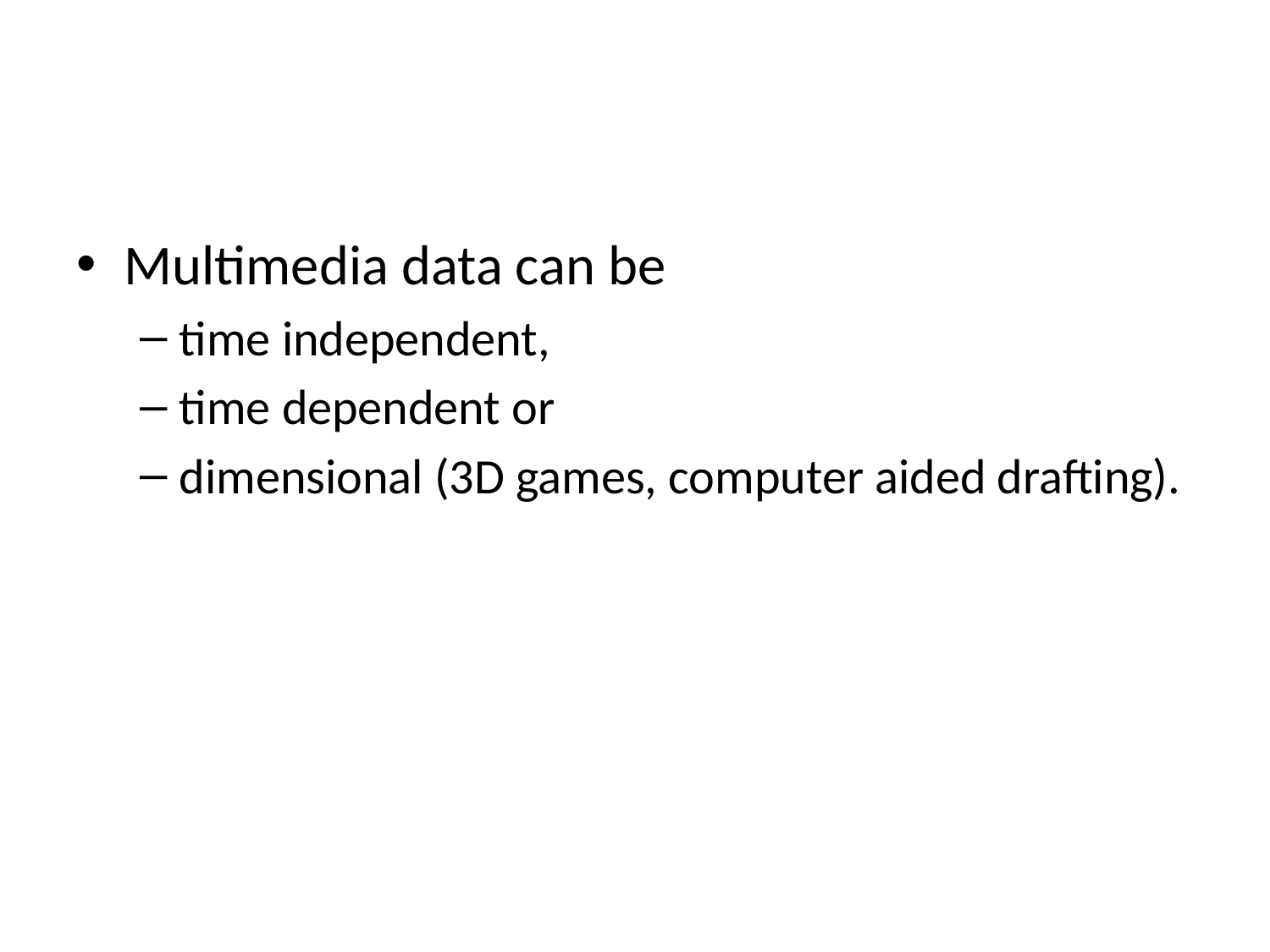

Multimedia data can be
time independent,
time dependent or
dimensional (3D games, computer aided drafting).